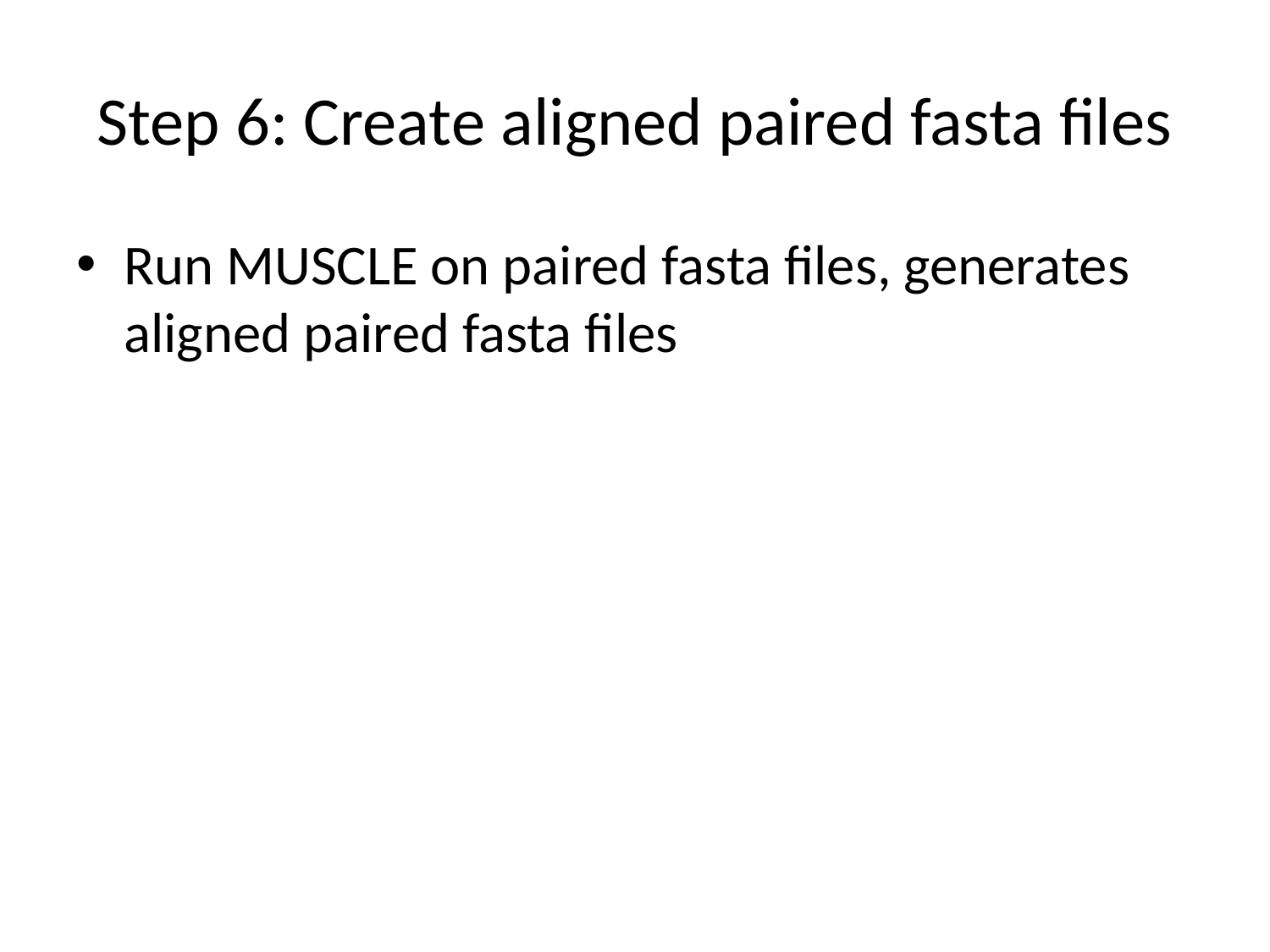

# Step 6: Create aligned paired fasta files
Run MUSCLE on paired fasta files, generates aligned paired fasta files